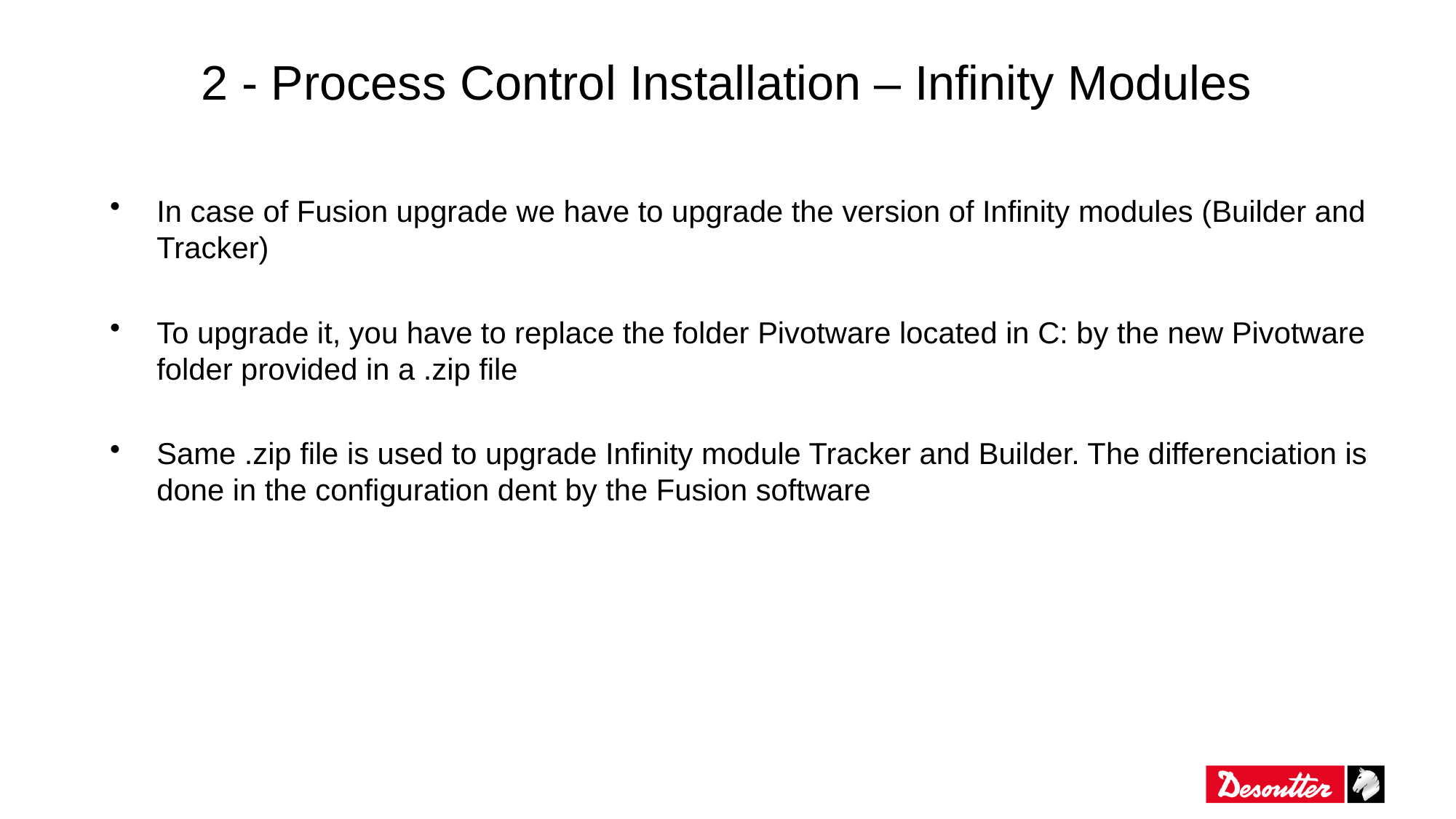

# 2 - Process Control Installation – Infinity Modules
In case of Fusion upgrade we have to upgrade the version of Infinity modules (Builder and Tracker)

To upgrade it, you have to replace the folder Pivotware located in C: by the new Pivotware folder provided in a .zip file

Same .zip file is used to upgrade Infinity module Tracker and Builder. The differenciation is done in the configuration dent by the Fusion software